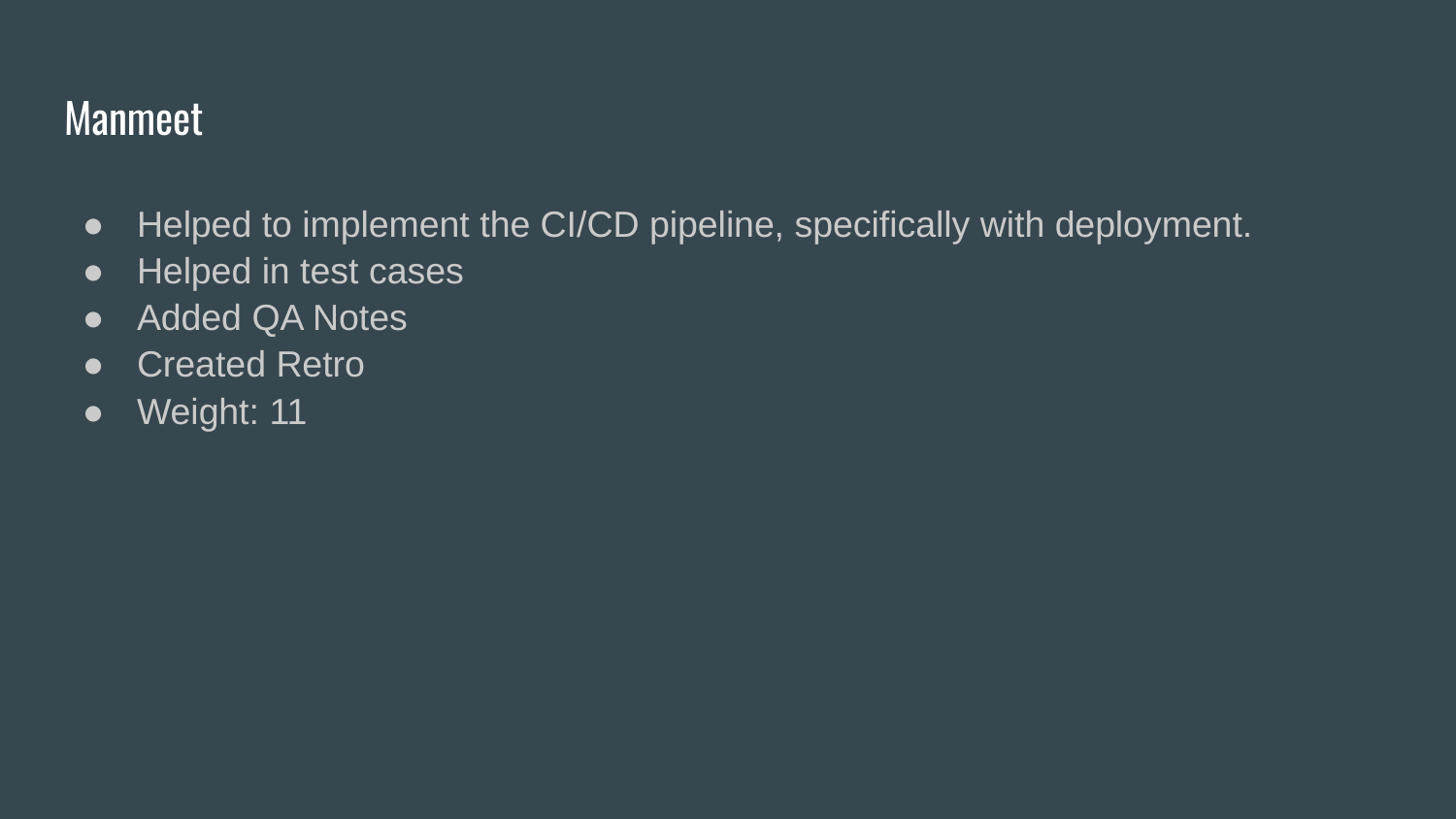

# Manmeet
Helped to implement the CI/CD pipeline, specifically with deployment.
Helped in test cases
Added QA Notes
Created Retro
Weight: 11